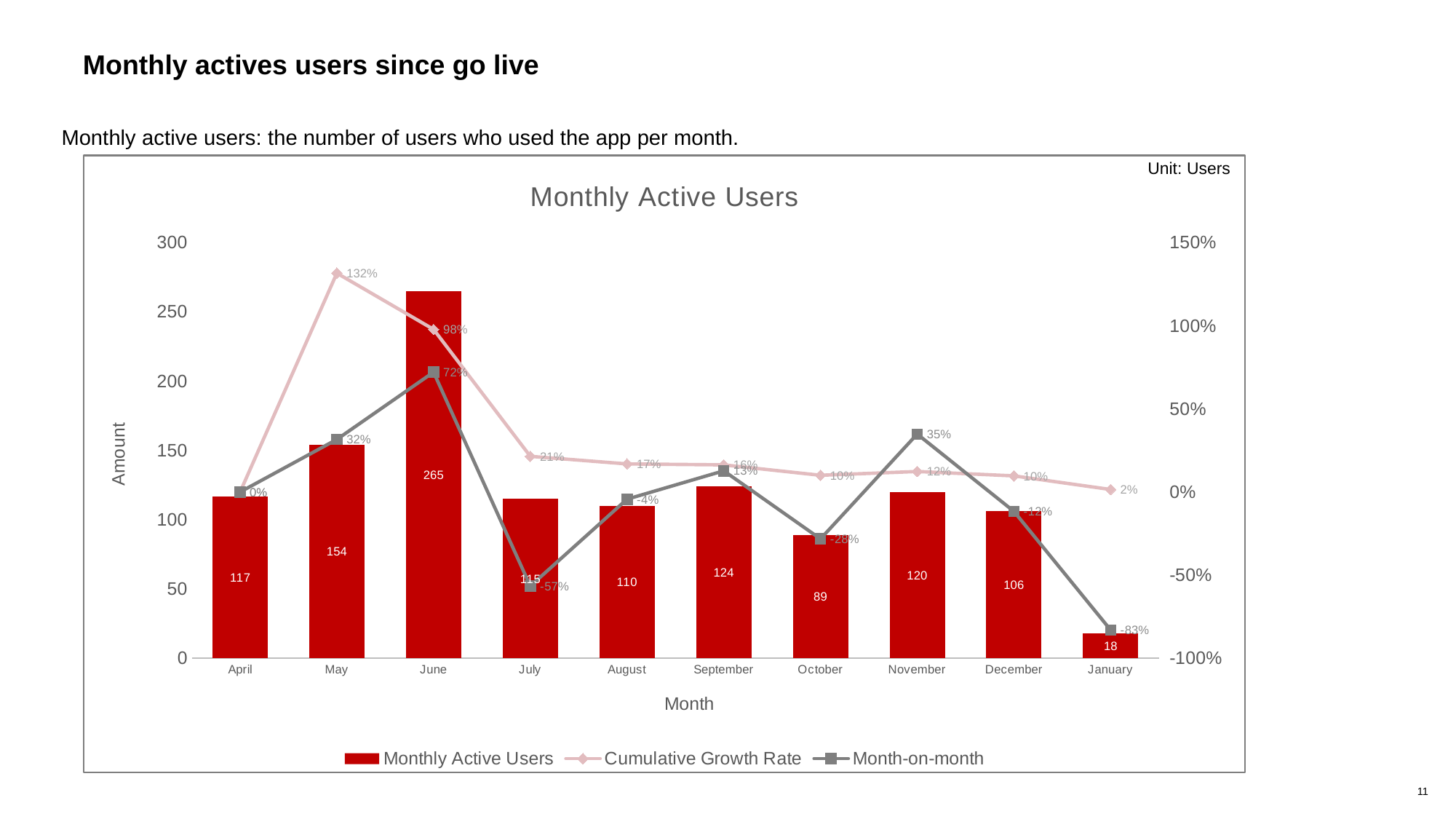

# Monthly actives users since go live
Monthly active users: the number of users who used the app per month.

### Chart: Monthly Active Users

| Category | Monthly Active Users | Cumulative Growth Rate | Month-on-month |
|---|---|---|---|
| April | 117.0 | None | None |
| May | 154.0 | 1.3162393162393162 | 0.3162393162393162 |
| June | 265.0 | 0.977859778597786 | 0.7207792207792207 |
| July | 115.0 | 0.21455223880597016 | -0.5660377358490566 |
| August | 110.0 | 0.16897081413210446 | -0.043478260869565216 |
| September | 124.0 | 0.16294349540078842 | 0.12727272727272726 |
| October | 89.0 | 0.10056497175141244 | -0.28225806451612906 |
| November | 120.0 | 0.12320328542094455 | 0.34831460674157305 |
| December | 106.0 | 0.09689213893967093 | -0.11666666666666667 |
| January | 18.0 | 0.015 | -0.8301886792452831 |
Unit: Users